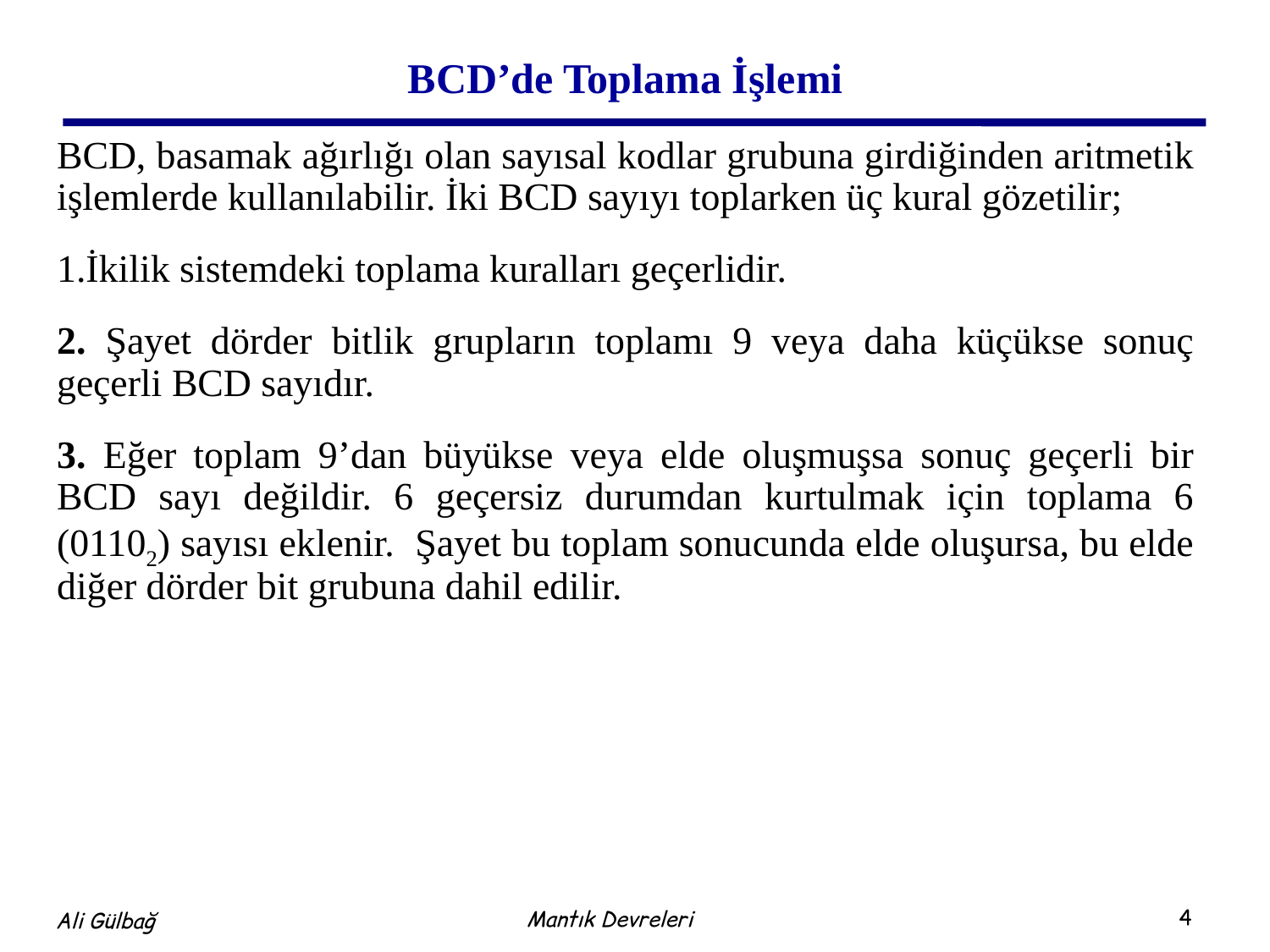

# BCD’de Toplama İşlemi
BCD, basamak ağırlığı olan sayısal kodlar grubuna girdiğinden aritmetik işlemlerde kullanılabilir. İki BCD sayıyı toplarken üç kural gözetilir;

İkilik sistemdeki toplama kuralları geçerlidir.

2. Şayet dörder bitlik grupların toplamı 9 veya daha küçükse sonuç geçerli BCD sayıdır.

3. Eğer toplam 9’dan büyükse veya elde oluşmuşsa sonuç geçerli bir BCD sayı değildir. 6 geçersiz durumdan kurtulmak için toplama 6 (01102) sayısı eklenir.  Şayet bu toplam sonucunda elde oluşursa, bu elde diğer dörder bit grubuna dahil edilir.
Mantık Devreleri